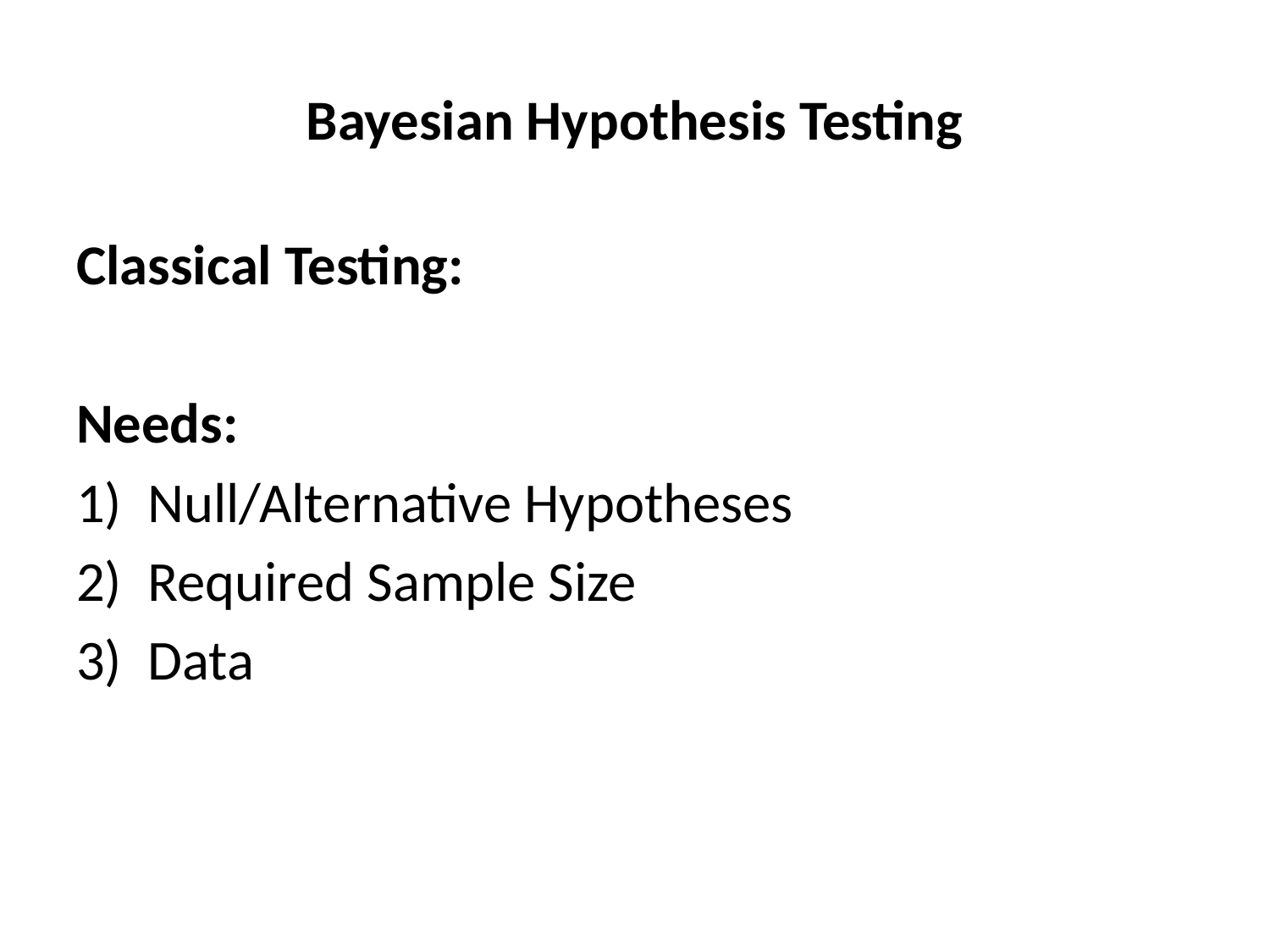

# Bayesian Hypothesis Testing
Classical Testing:

Needs:
Null/Alternative Hypotheses
Required Sample Size
Data